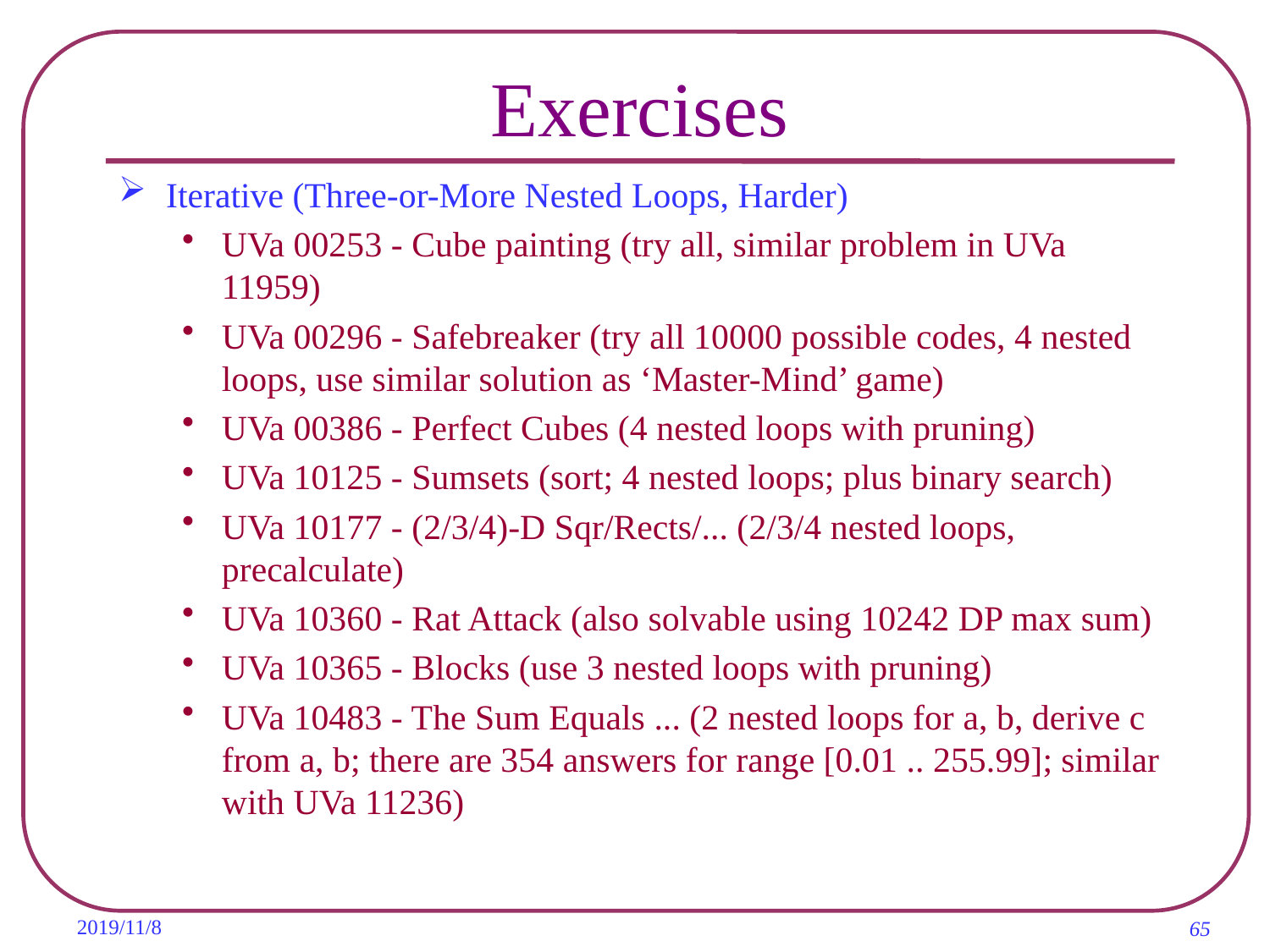

# Exercises
Iterative (Three-or-More Nested Loops, Harder)
UVa 00253 - Cube painting (try all, similar problem in UVa 11959)
UVa 00296 - Safebreaker (try all 10000 possible codes, 4 nested loops, use similar solution as ‘Master-Mind’ game)
UVa 00386 - Perfect Cubes (4 nested loops with pruning)
UVa 10125 - Sumsets (sort; 4 nested loops; plus binary search)
UVa 10177 - (2/3/4)-D Sqr/Rects/... (2/3/4 nested loops, precalculate)
UVa 10360 - Rat Attack (also solvable using 10242 DP max sum)
UVa 10365 - Blocks (use 3 nested loops with pruning)
UVa 10483 - The Sum Equals ... (2 nested loops for a, b, derive c from a, b; there are 354 answers for range [0.01 .. 255.99]; similar with UVa 11236)
2019/11/8
65